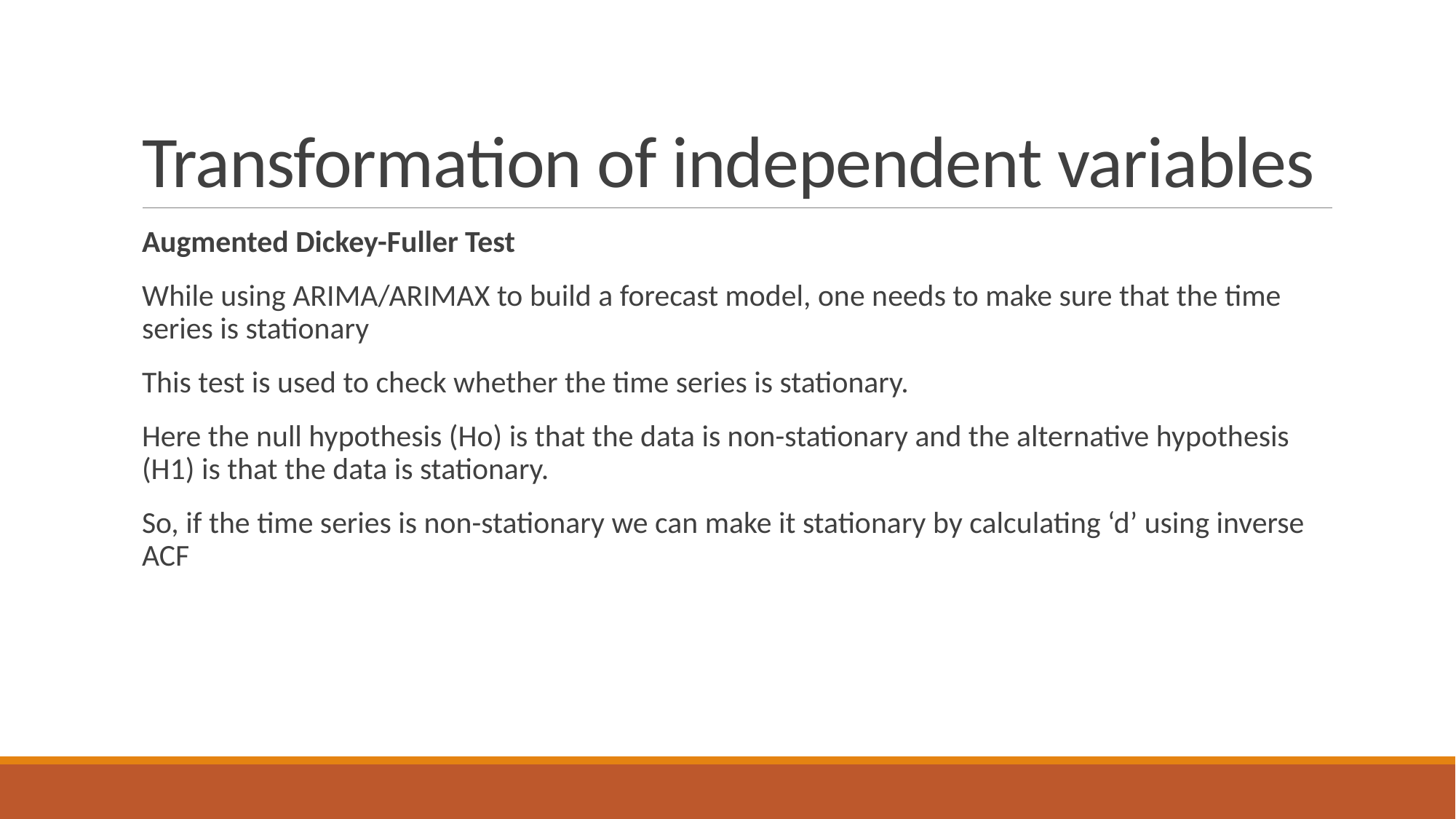

# Transformation of independent variables
Augmented Dickey-Fuller Test
While using ARIMA/ARIMAX to build a forecast model, one needs to make sure that the time series is stationary
This test is used to check whether the time series is stationary.
Here the null hypothesis (Ho) is that the data is non-stationary and the alternative hypothesis (H1) is that the data is stationary.
So, if the time series is non-stationary we can make it stationary by calculating ‘d’ using inverse ACF